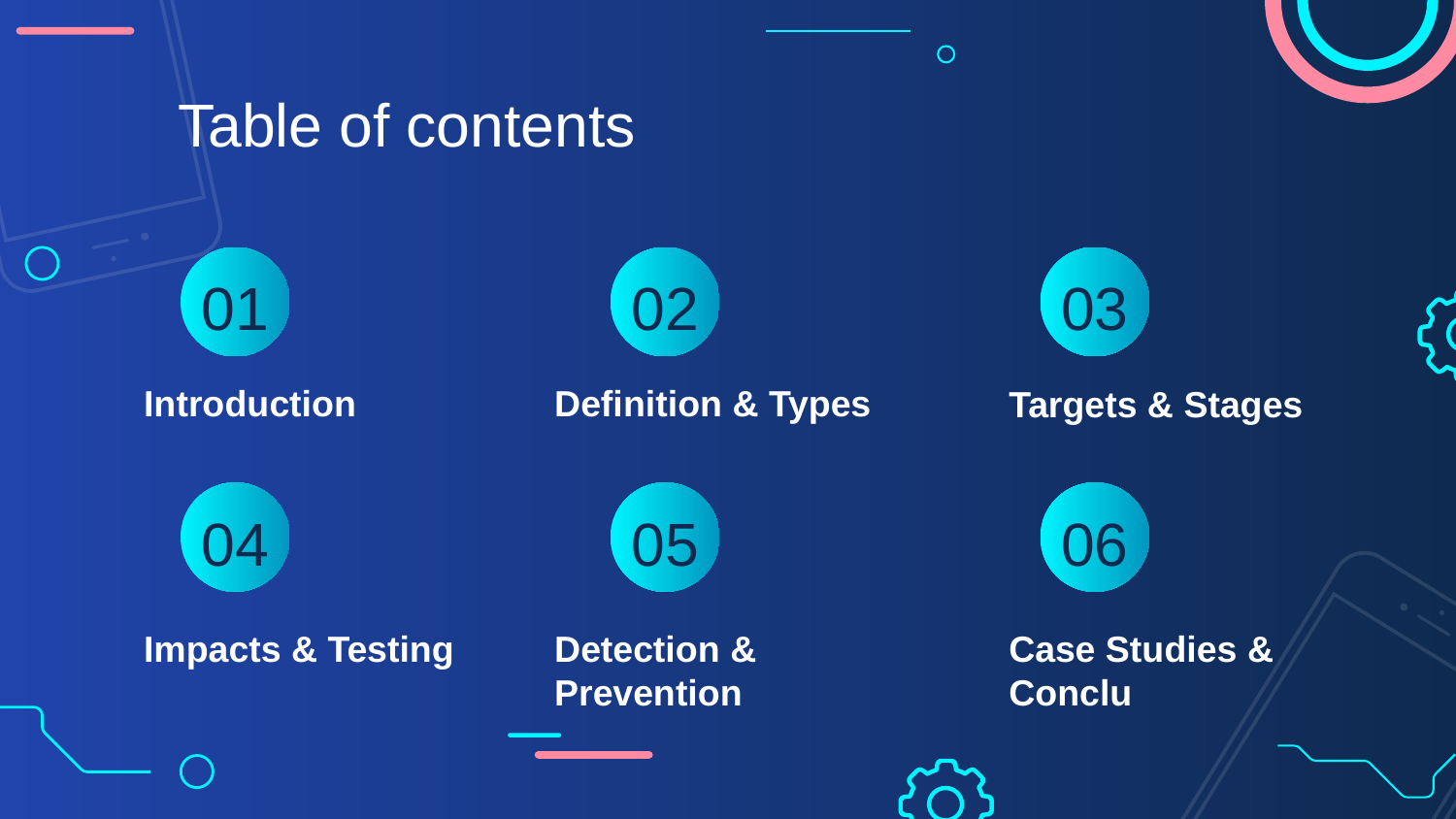

# Table of contents

01
02
03
Introduction
Definition & Types
Targets & Stages

04
05
06
Impacts & Testing
Detection & Prevention
Case Studies & Conclu